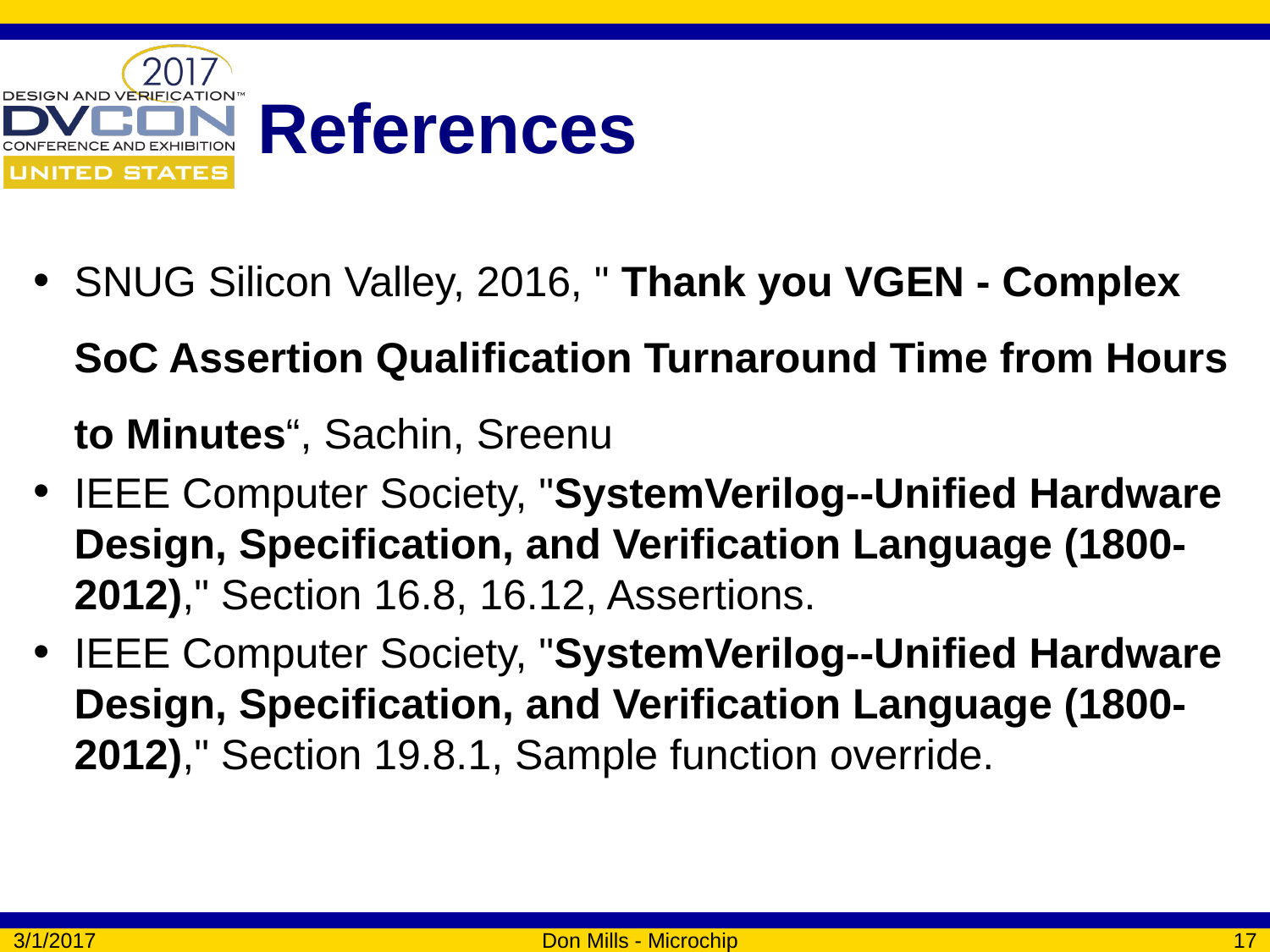

# References
SNUG Silicon Valley, 2016, " Thank you VGEN - Complex SoC Assertion Qualification Turnaround Time from Hours to Minutes“, Sachin, Sreenu
IEEE Computer Society, "SystemVerilog--Unified Hardware Design, Specification, and Verification Language (1800-2012)," Section 16.8, 16.12, Assertions.
IEEE Computer Society, "SystemVerilog--Unified Hardware Design, Specification, and Verification Language (1800-2012)," Section 19.8.1, Sample function override.
3/1/2017
Don Mills - Microchip
17